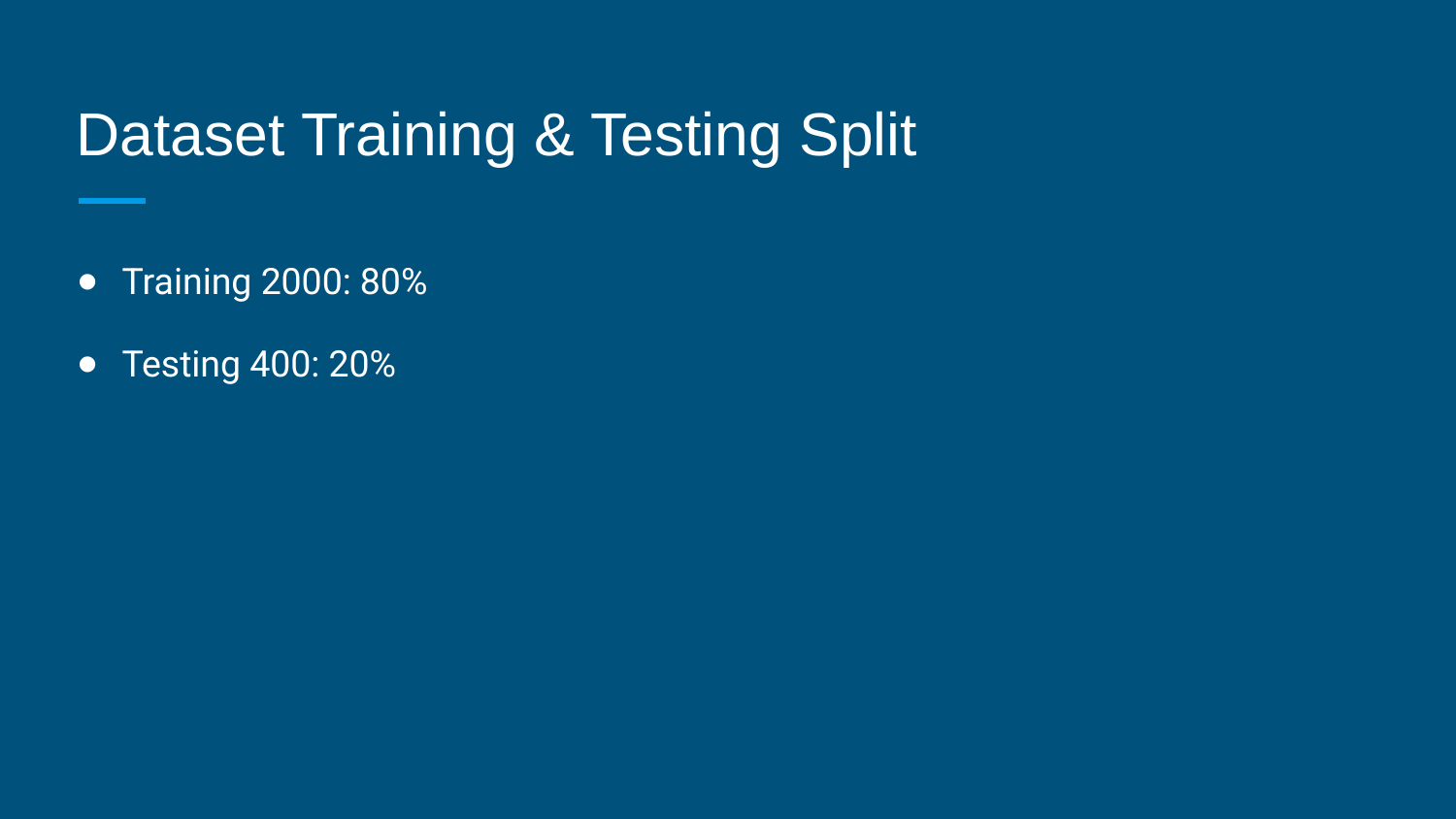

# Dataset Training & Testing Split
Training 2000: 80%
Testing 400: 20%